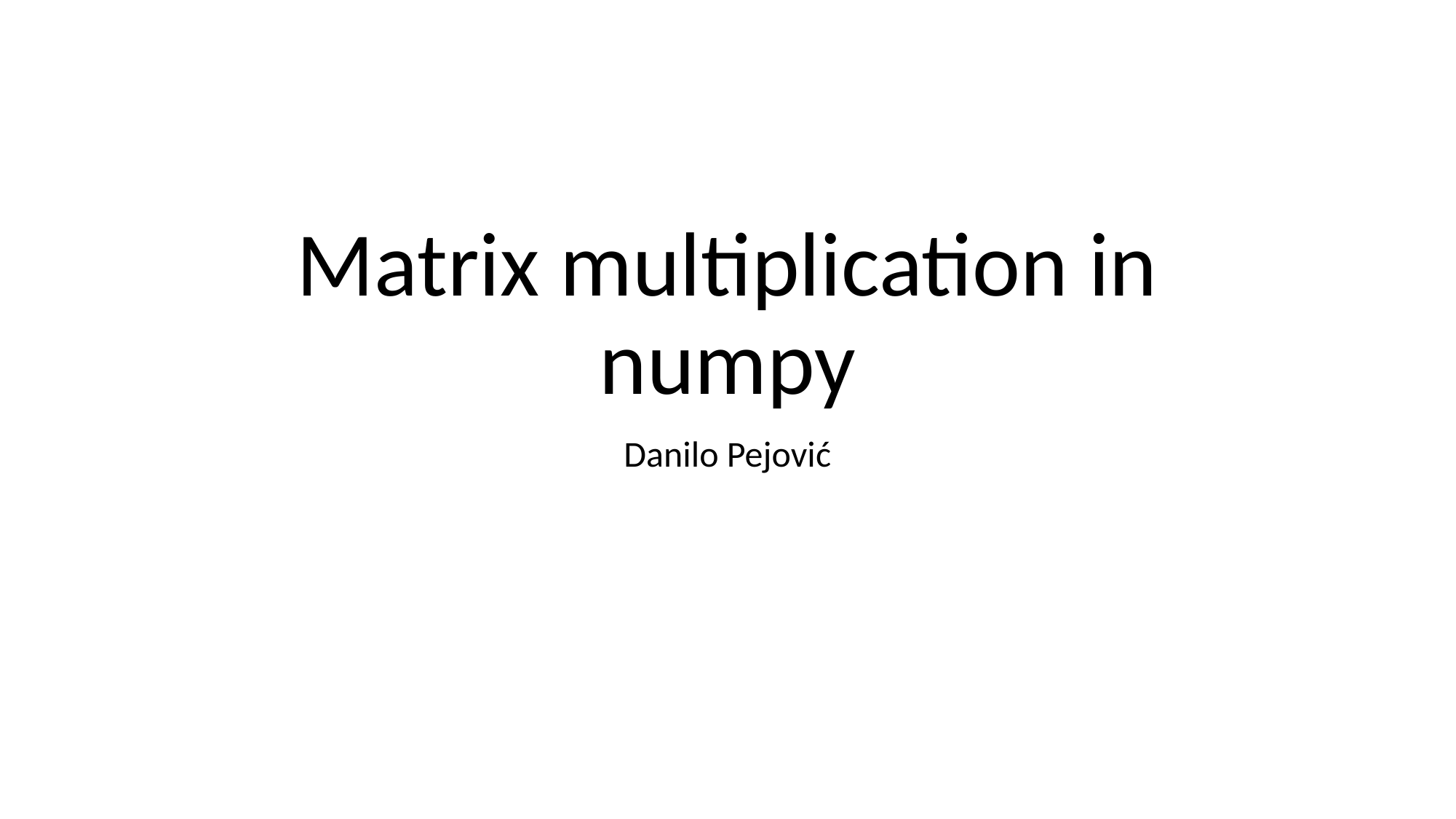

# Matrix multiplication in numpy
Danilo Pejović